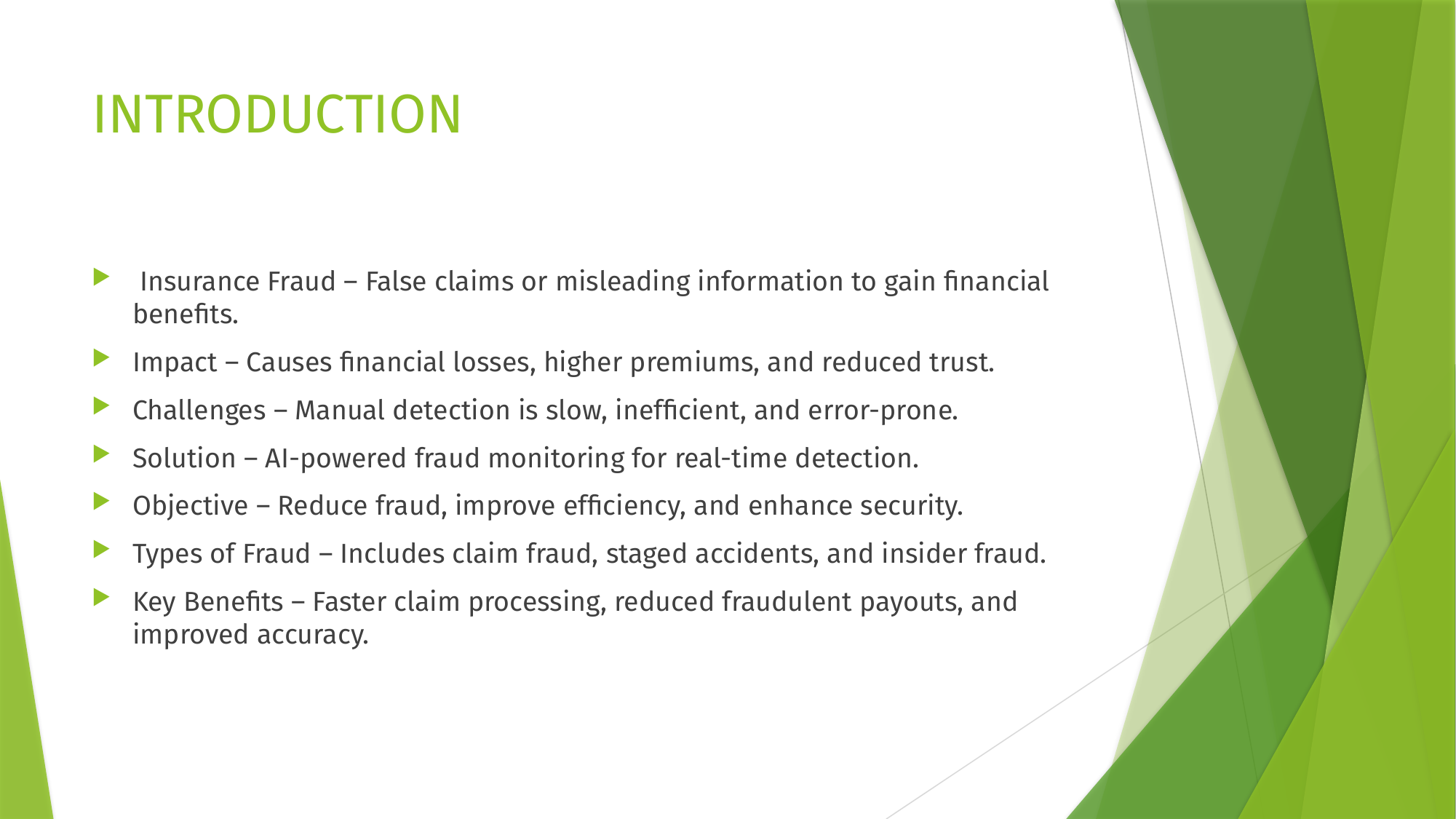

# INTRODUCTION
 Insurance Fraud – False claims or misleading information to gain financial benefits.
Impact – Causes financial losses, higher premiums, and reduced trust.
Challenges – Manual detection is slow, inefficient, and error-prone.
Solution – AI-powered fraud monitoring for real-time detection.
Objective – Reduce fraud, improve efficiency, and enhance security.
Types of Fraud – Includes claim fraud, staged accidents, and insider fraud.
Key Benefits – Faster claim processing, reduced fraudulent payouts, and improved accuracy.